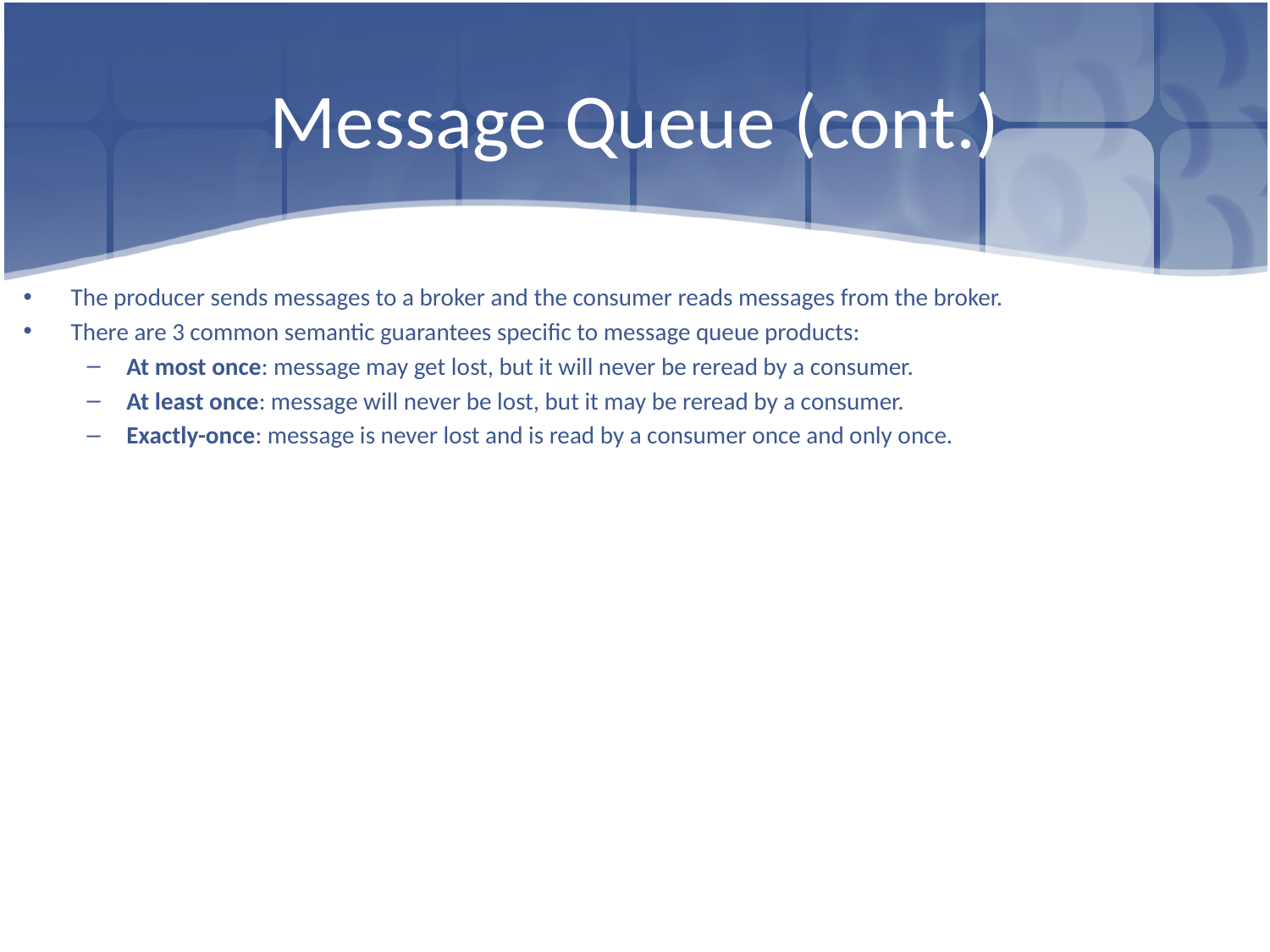

# Message Queue (cont.)
The producer sends messages to a broker and the consumer reads messages from the broker.
There are 3 common semantic guarantees specific to message queue products:
At most once: message may get lost, but it will never be reread by a consumer.
At least once: message will never be lost, but it may be reread by a consumer.
Exactly-once: message is never lost and is read by a consumer once and only once.